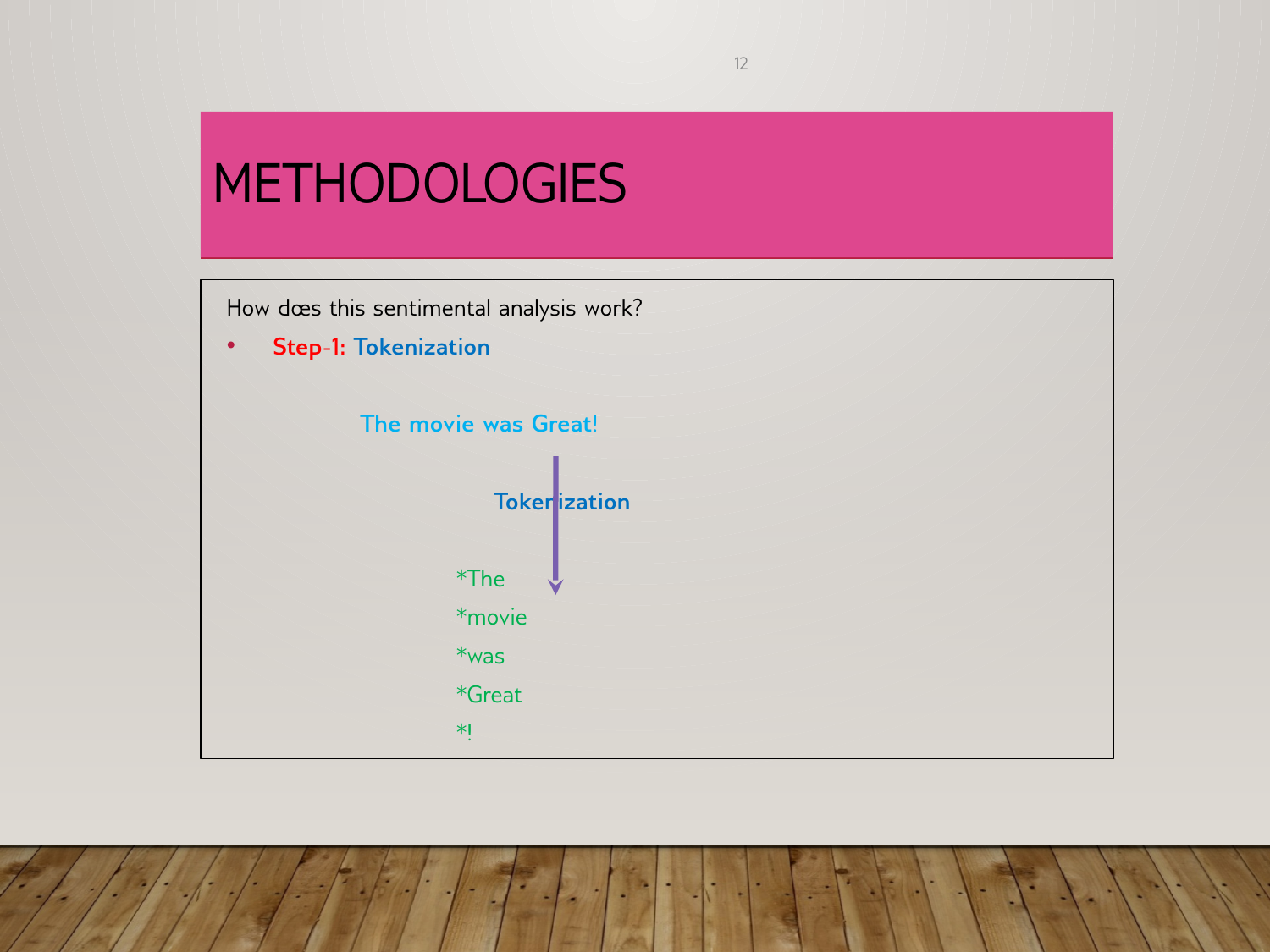

12
# METHODOLOGIES
How does this sentimental analysis work?
  Step-1: Tokenization

                 The movie was Great!

                                    Tokenization

                               *The
                               *movie
                               *was
                               *Great
                               *!